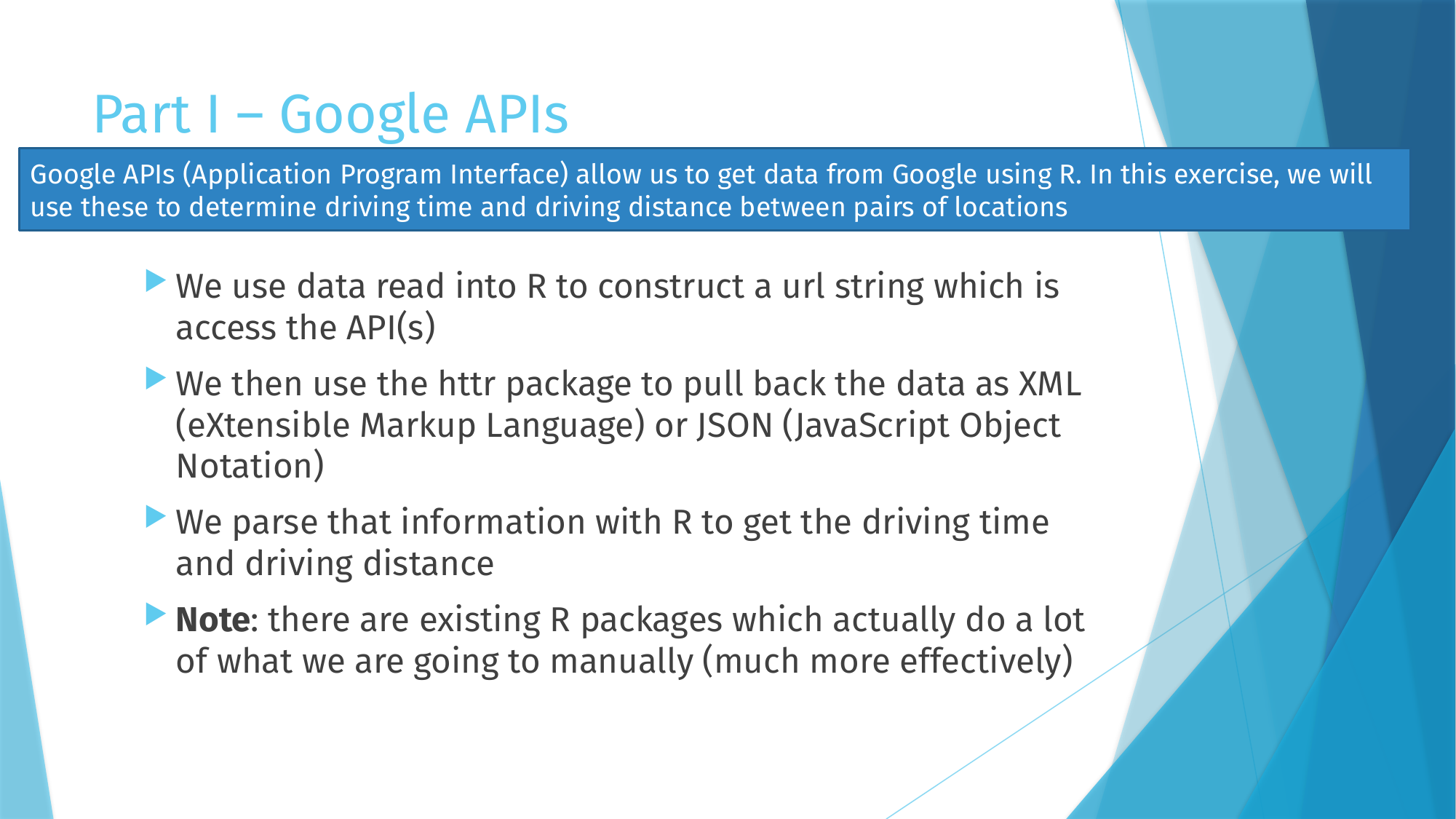

# Part I – Google APIs
Google APIs (Application Program Interface) allow us to get data from Google using R. In this exercise, we will use these to determine driving time and driving distance between pairs of locations
We use data read into R to construct a url string which is access the API(s)
We then use the httr package to pull back the data as XML (eXtensible Markup Language) or JSON (JavaScript Object Notation)
We parse that information with R to get the driving time and driving distance
Note: there are existing R packages which actually do a lot of what we are going to manually (much more effectively)